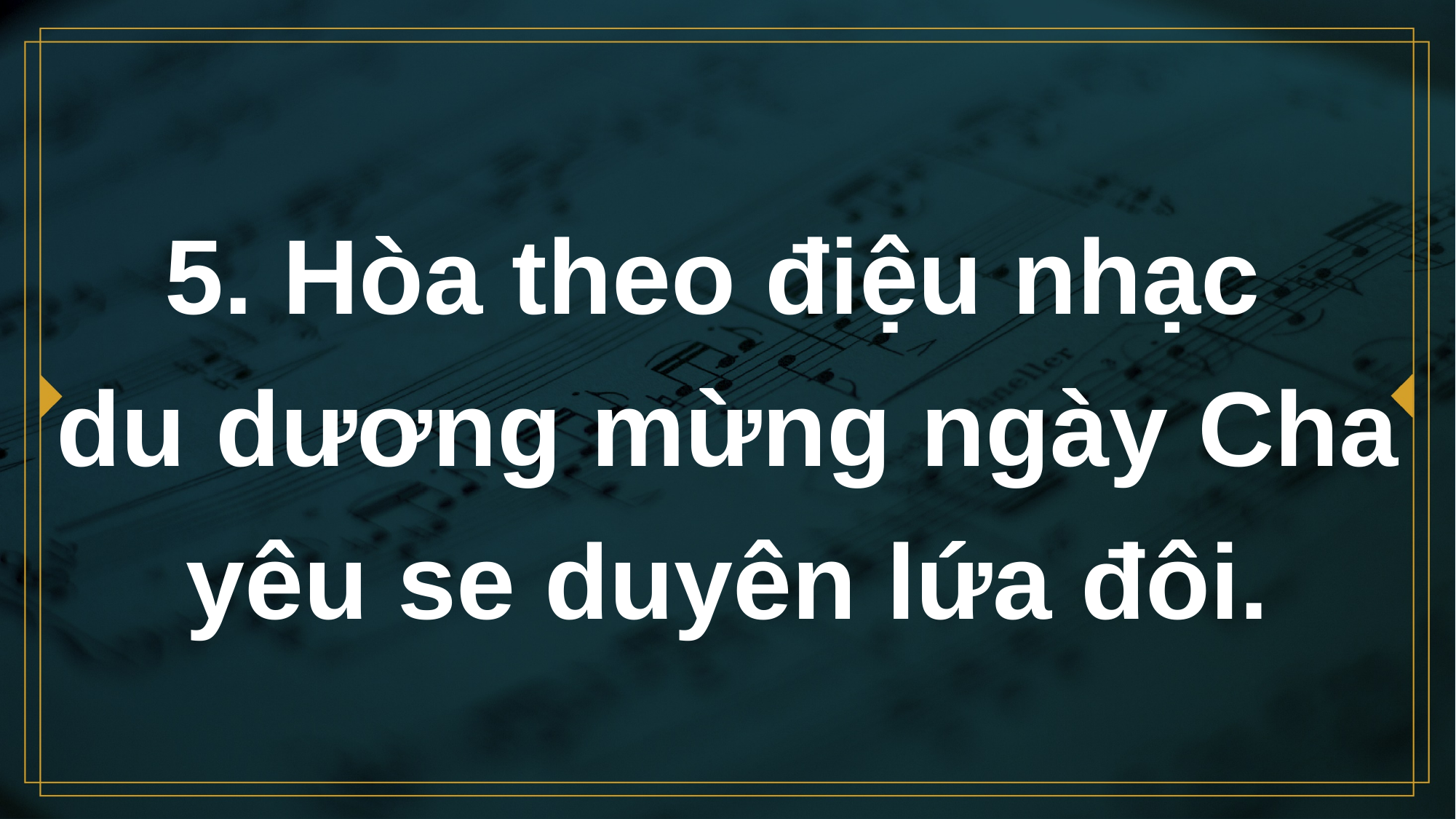

# 5. Hòa theo điệu nhạc du dương mừng ngày Cha yêu se duyên lứa đôi.